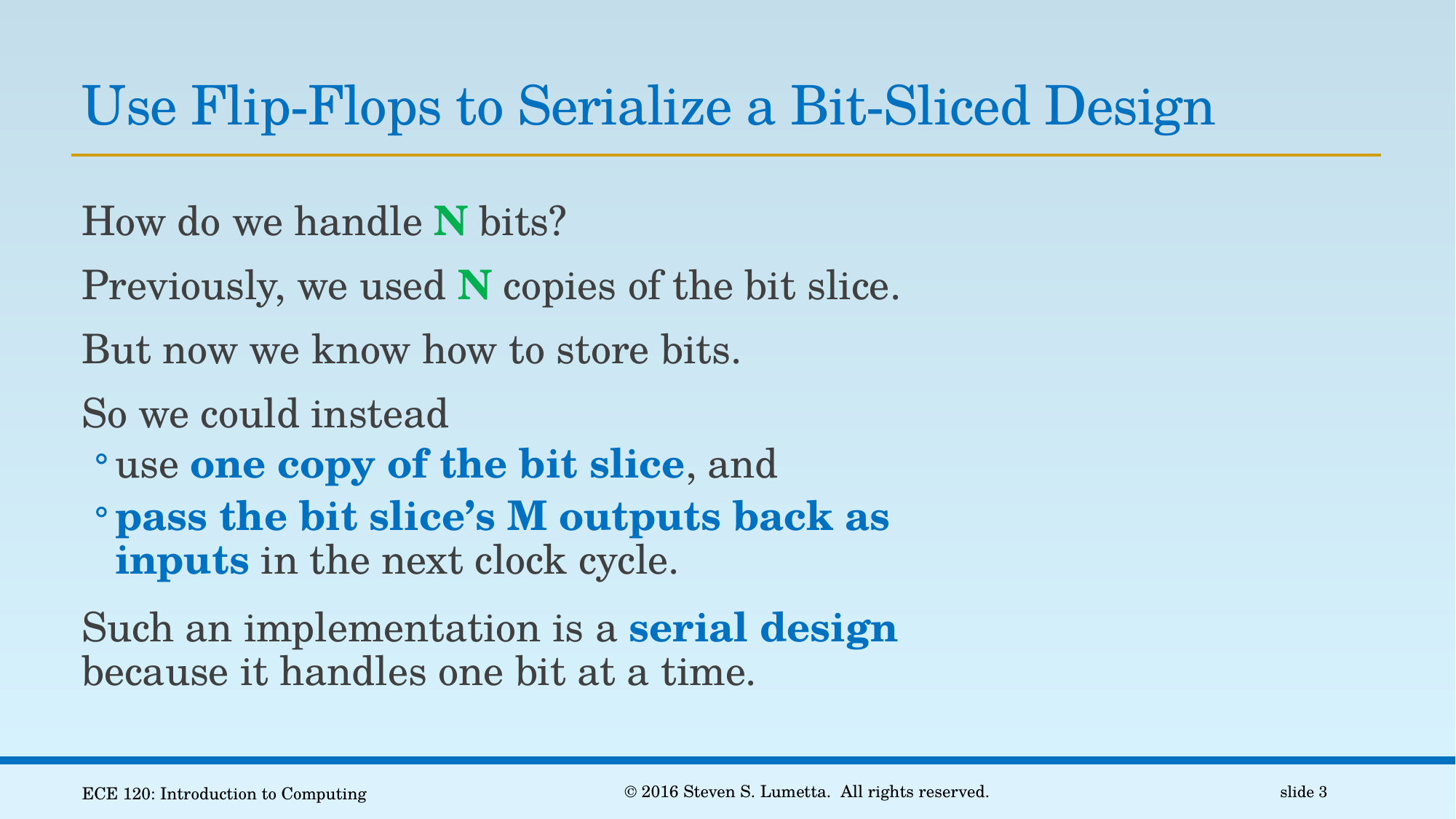

# Use Flip-Flops to Serialize a Bit-Sliced Design
How do we handle N bits?
Previously, we used N copies of the bit slice.
But now we know how to store bits.
So we could instead
use one copy of the bit slice, and
pass the bit slice’s M outputs back as inputs in the next clock cycle.
Such an implementation is a serial design because it handles one bit at a time.
ECE 120: Introduction to Computing
© 2016 Steven S. Lumetta.  All rights reserved.
slide 3